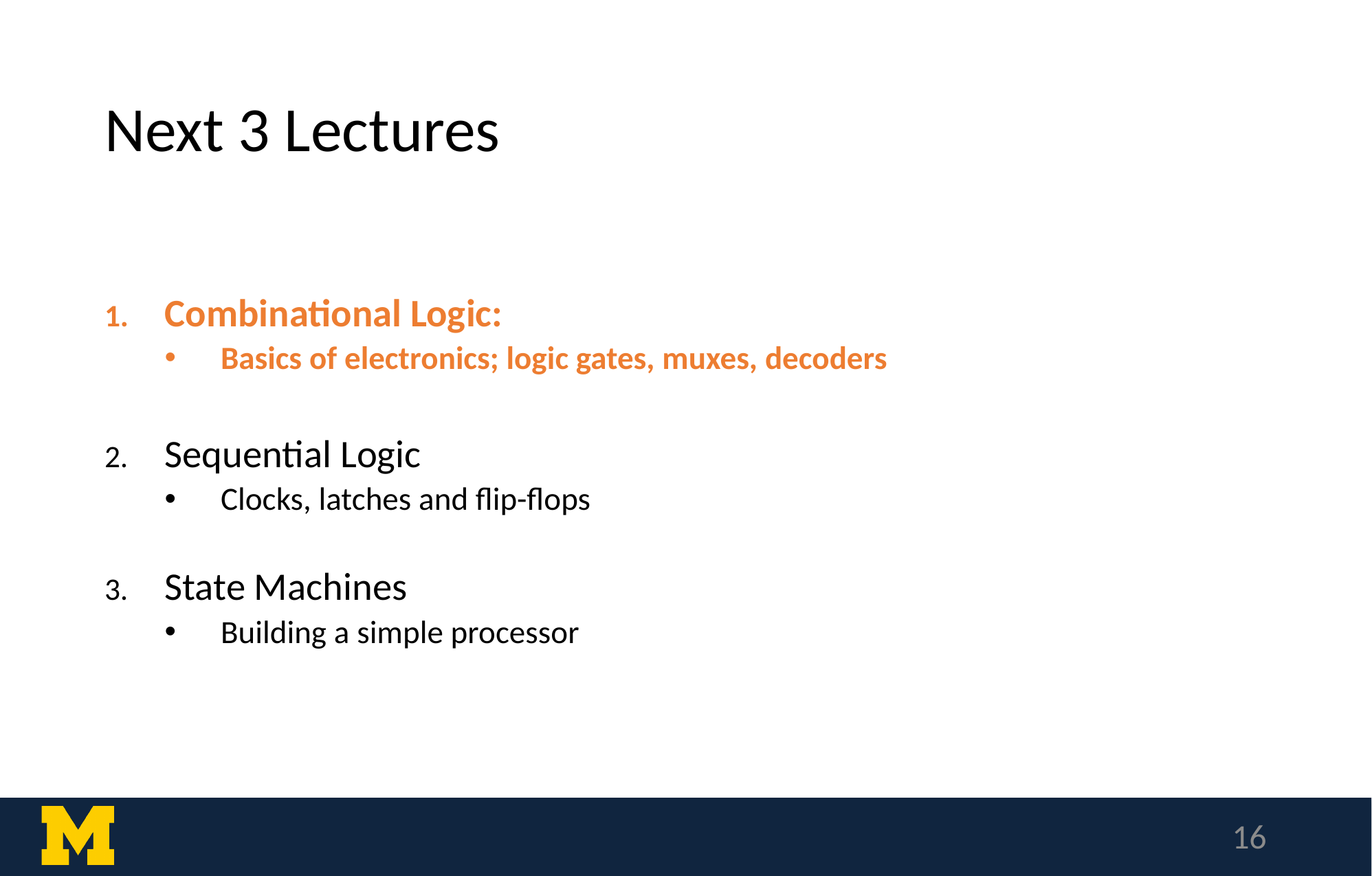

# Next 3 Lectures

Combinational Logic:
Basics of electronics; logic gates, muxes, decoders

Sequential Logic
Clocks, latches and flip-flops

State Machines
Building a simple processor

16